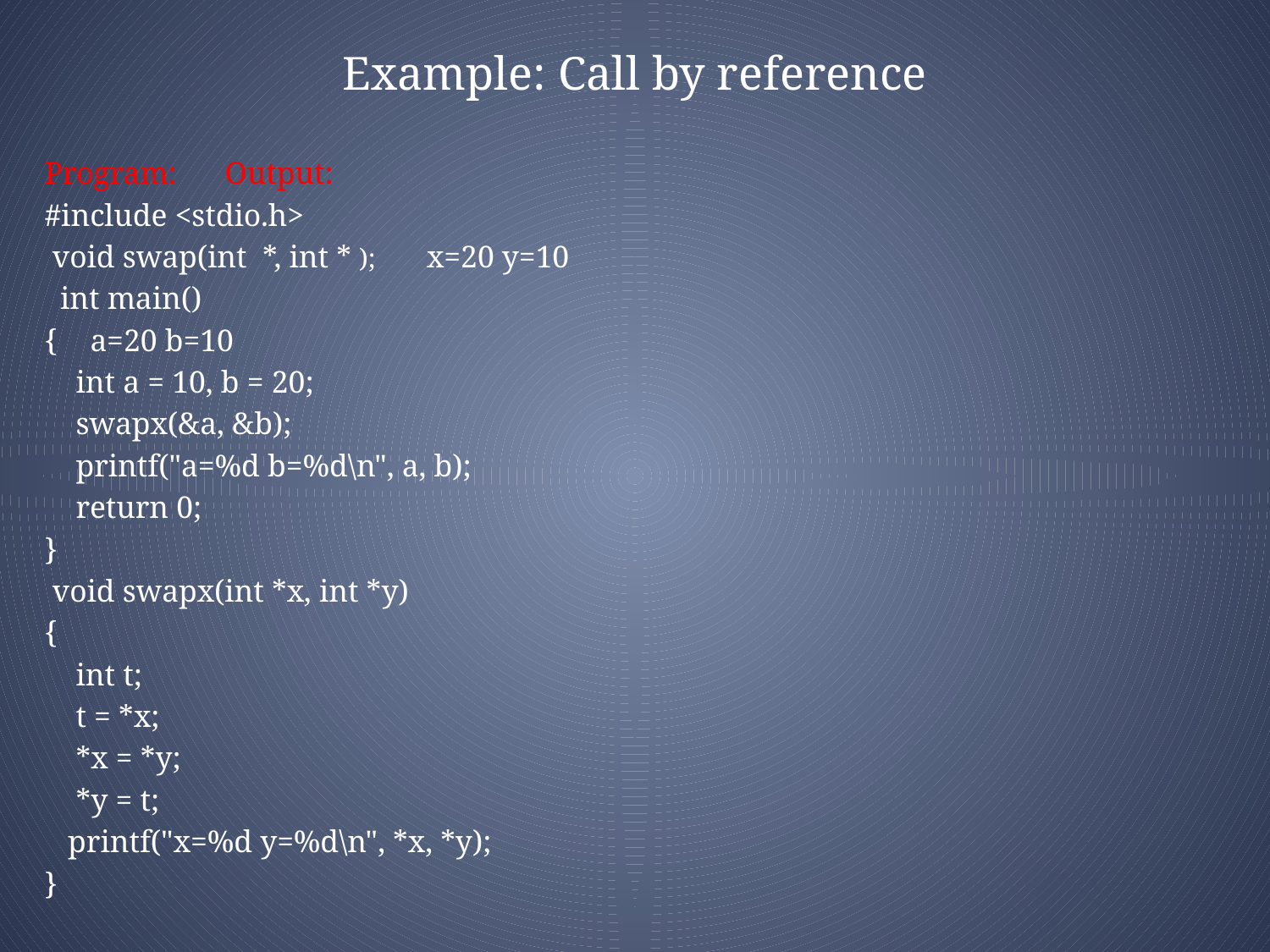

# Example: Call by reference
Program:					Output:
#include <stdio.h>
 void swap(int  *, int * ); 				x=20 y=10
  int main()
{							a=20 b=10
    int a = 10, b = 20;
    swapx(&a, &b);
    printf("a=%d b=%d\n", a, b);
    return 0;
}
 void swapx(int *x, int *y)
{
    int t;
    t = *x;
    *x = *y;
    *y = t;
   printf("x=%d y=%d\n", *x, *y);
}